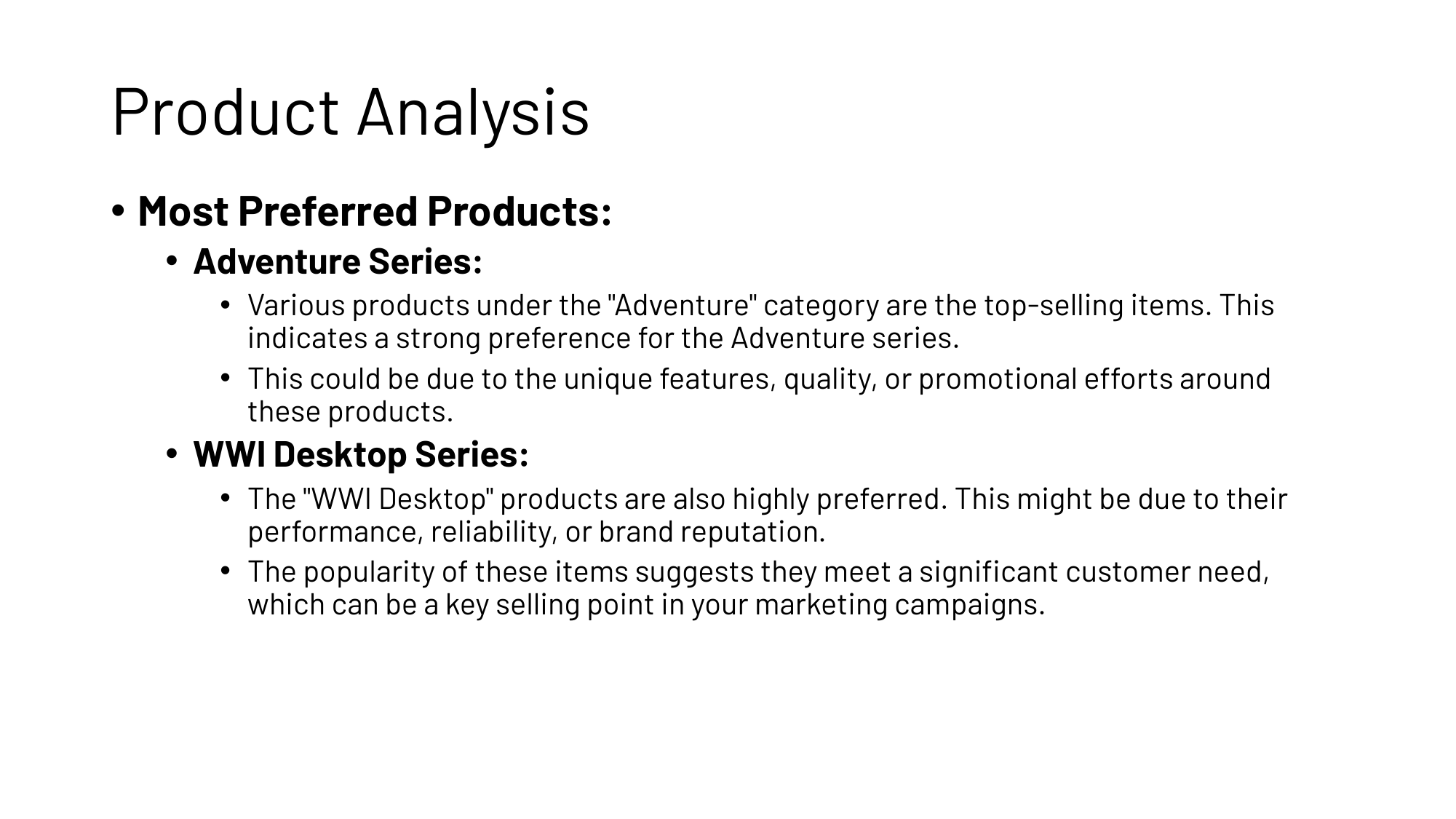

# Product Analysis
Most Preferred Products:
Adventure Series:
Various products under the "Adventure" category are the top-selling items. This indicates a strong preference for the Adventure series.
This could be due to the unique features, quality, or promotional efforts around these products.
WWI Desktop Series:
The "WWI Desktop" products are also highly preferred. This might be due to their performance, reliability, or brand reputation.
The popularity of these items suggests they meet a significant customer need, which can be a key selling point in your marketing campaigns.